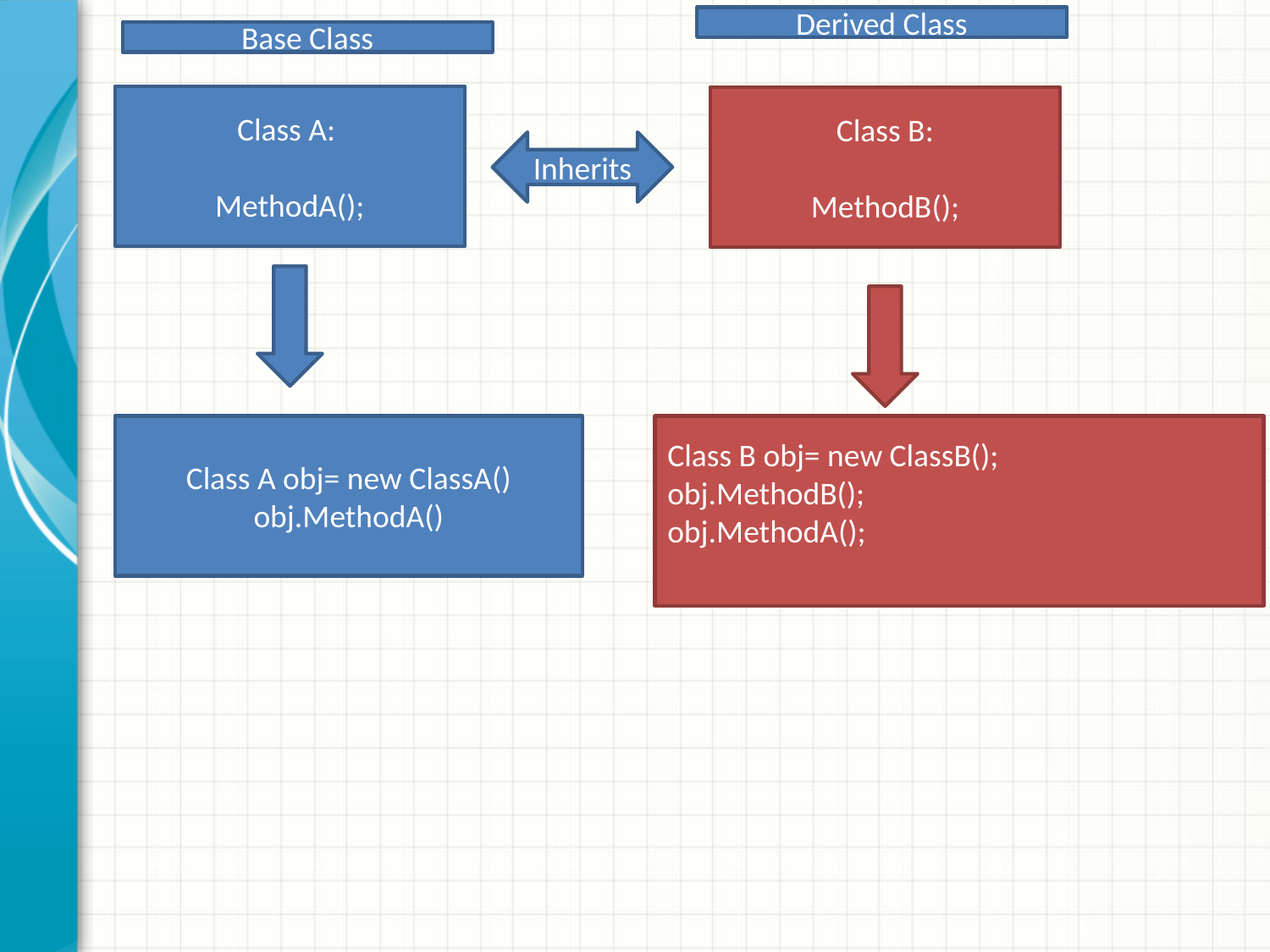

Derived Class
Base Class
Class A:

MethodA();
Class B:

MethodB();
Inherits

Class A obj= new ClassA()
obj.MethodA()
Class B obj= new ClassB();
obj.MethodB();
obj.MethodA();